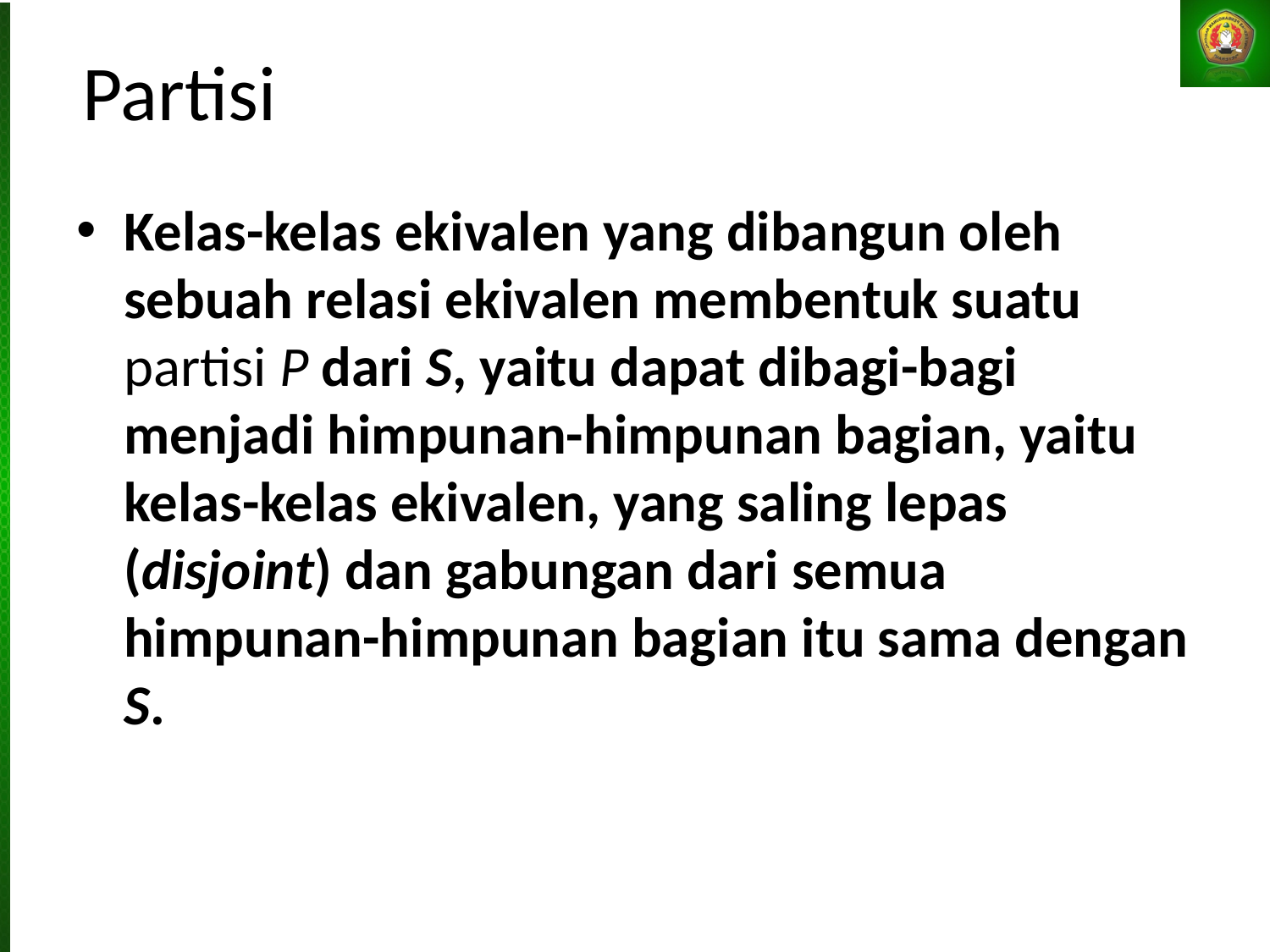

# Partisi
Kelas-kelas ekivalen yang dibangun oleh sebuah relasi ekivalen membentuk suatu partisi P dari S, yaitu dapat dibagi-bagi menjadi himpunan-himpunan bagian, yaitu kelas-kelas ekivalen, yang saling lepas (disjoint) dan gabungan dari semua himpunan-himpunan bagian itu sama dengan S.